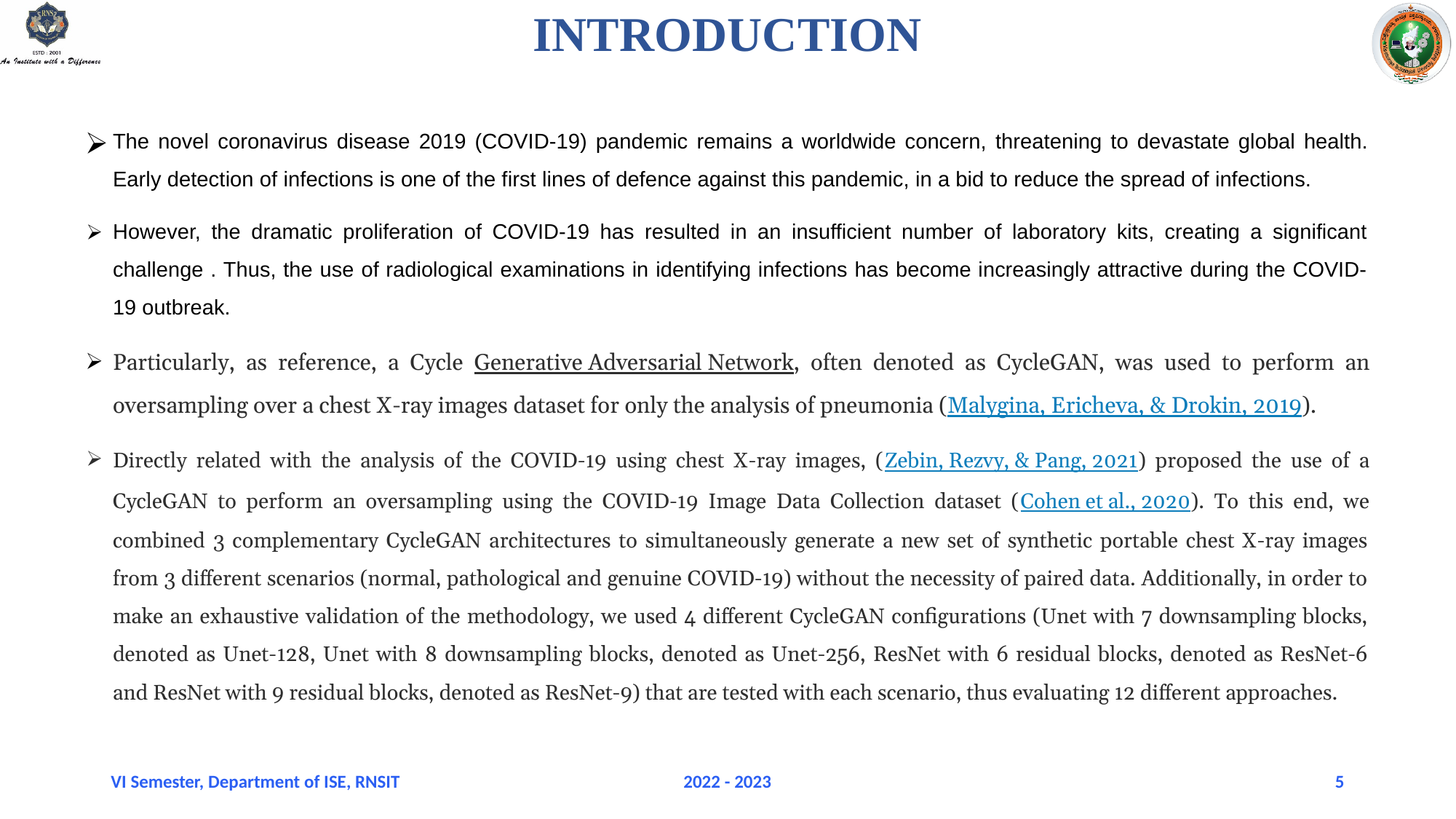

# INTRODUCTION
The novel coronavirus disease 2019 (COVID-19) pandemic remains a worldwide concern, threatening to devastate global health. Early detection of infections is one of the first lines of defence against this pandemic, in a bid to reduce the spread of infections.
However, the dramatic proliferation of COVID-19 has resulted in an insufficient number of laboratory kits, creating a significant challenge . Thus, the use of radiological examinations in identifying infections has become increasingly attractive during the COVID-19 outbreak.
Particularly, as reference, a Cycle Generative Adversarial Network, often denoted as CycleGAN, was used to perform an oversampling over a chest X-ray images dataset for only the analysis of pneumonia (Malygina, Ericheva, & Drokin, 2019).
Directly related with the analysis of the COVID-19 using chest X-ray images, (Zebin, Rezvy, & Pang, 2021) proposed the use of a CycleGAN to perform an oversampling using the COVID-19 Image Data Collection dataset (Cohen et al., 2020). To this end, we combined 3 complementary CycleGAN architectures to simultaneously generate a new set of synthetic portable chest X-ray images from 3 different scenarios (normal, pathological and genuine COVID-19) without the necessity of paired data. Additionally, in order to make an exhaustive validation of the methodology, we used 4 different CycleGAN configurations (Unet with 7 downsampling blocks, denoted as Unet-128, Unet with 8 downsampling blocks, denoted as Unet-256, ResNet with 6 residual blocks, denoted as ResNet-6 and ResNet with 9 residual blocks, denoted as ResNet-9) that are tested with each scenario, thus evaluating 12 different approaches.
VI Semester, Department of ISE, RNSIT
2022 - 2023
5